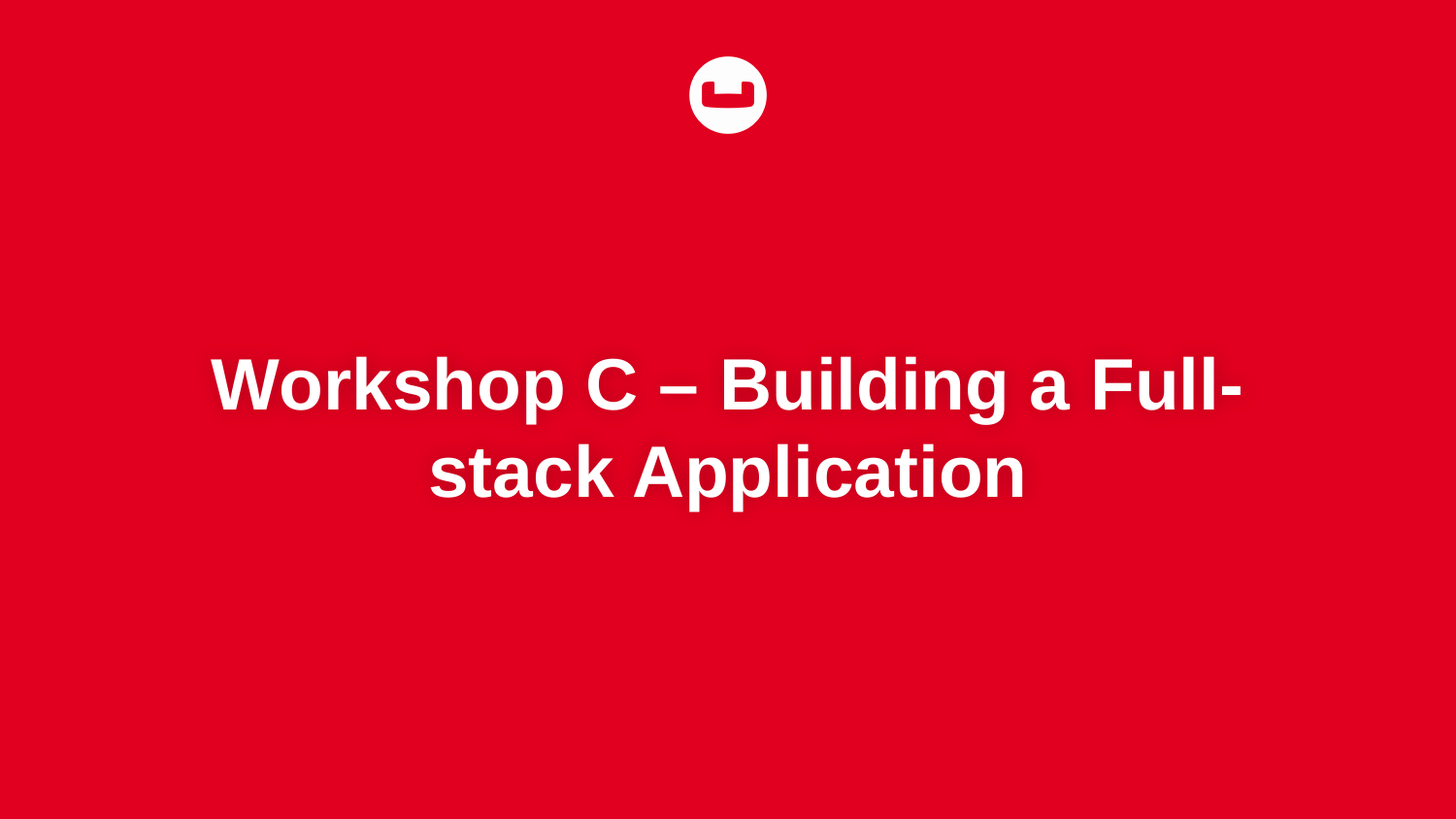

# Workshop C – Building a Full-stack Application